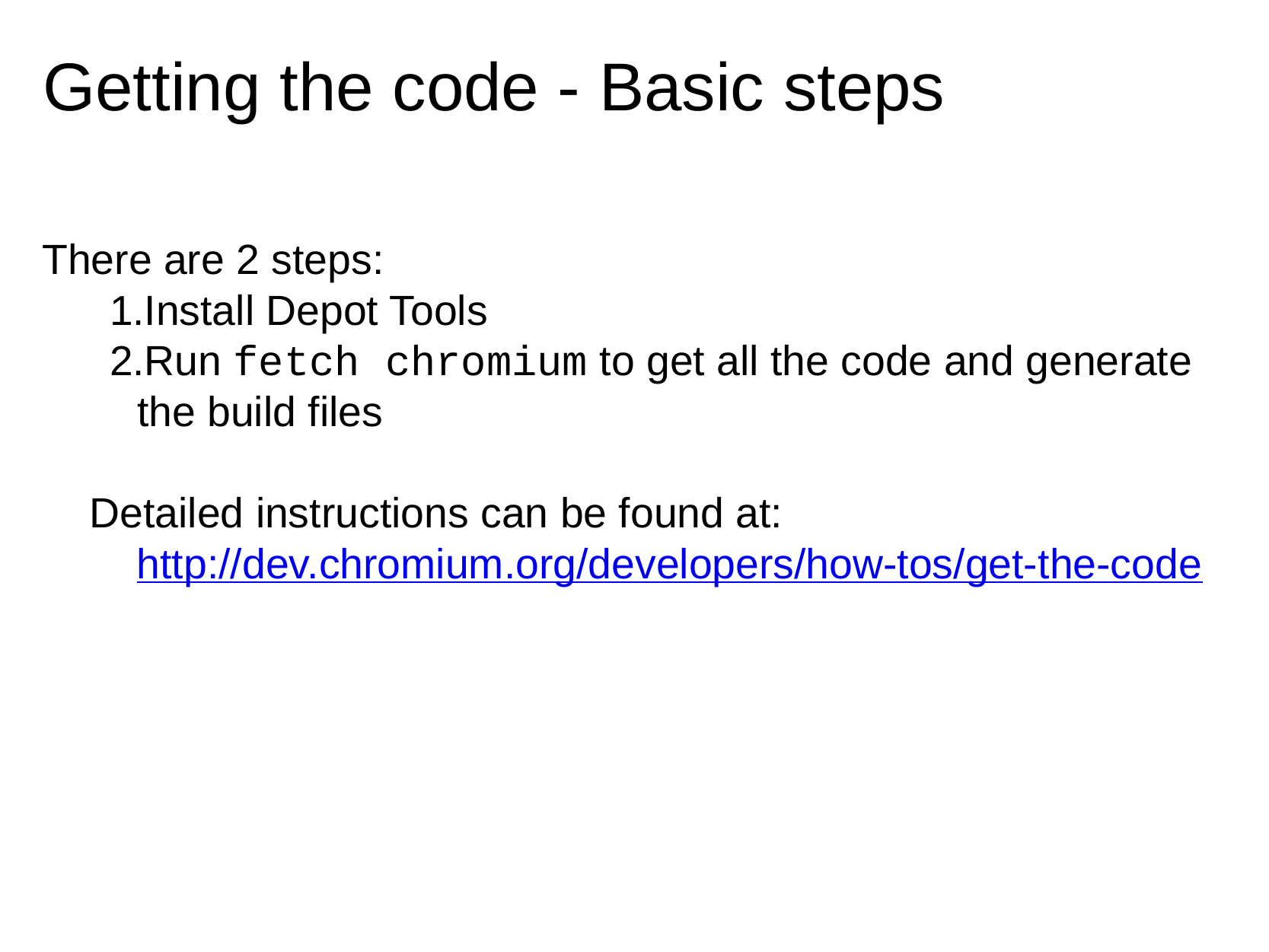

# Getting the code - Basic steps
There are 2 steps:
Install Depot Tools
Run fetch chromium to get all the code and generate the build files

Detailed instructions can be found at:
    http://dev.chromium.org/developers/how-tos/get-the-code